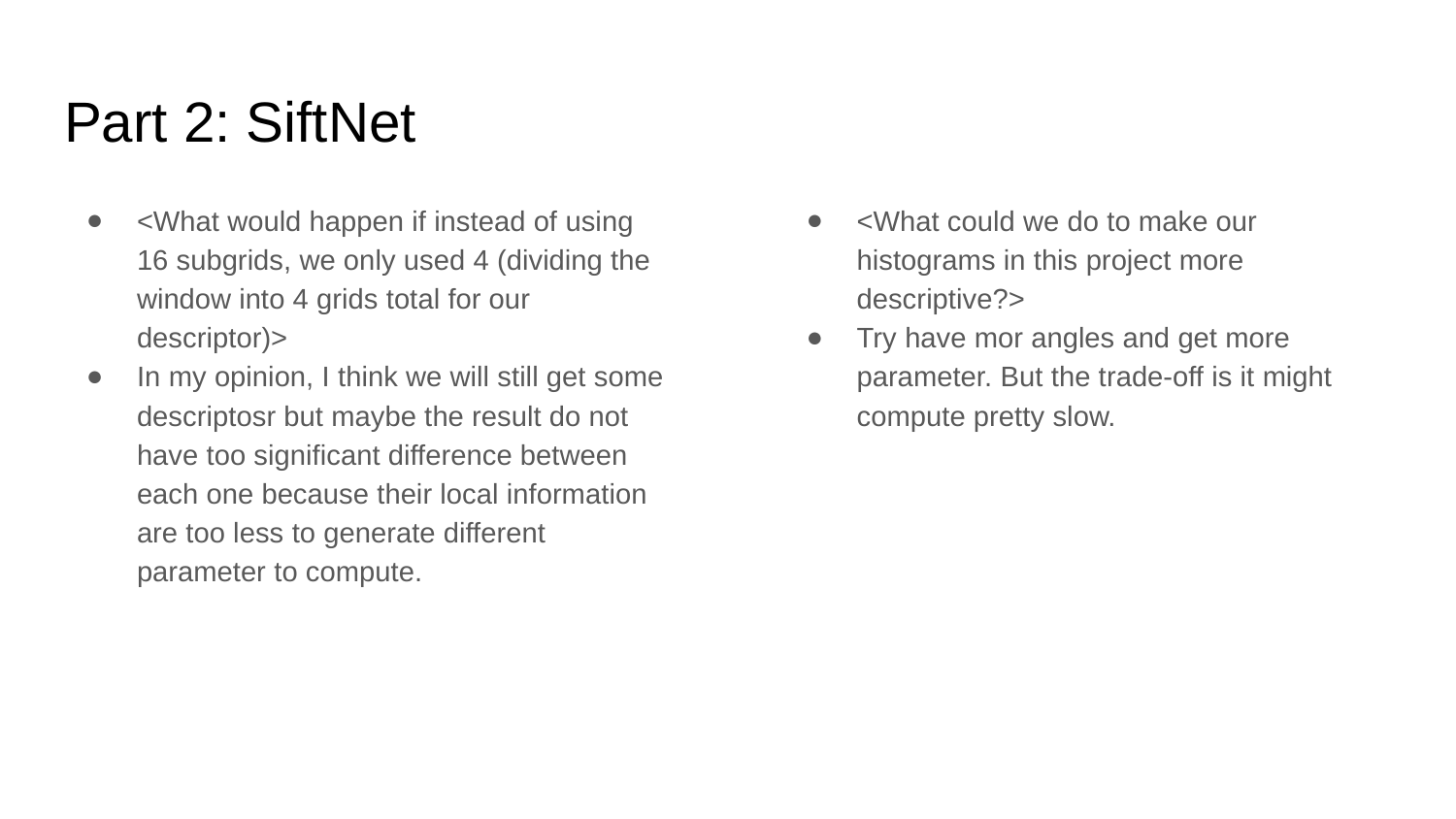

# Part 2: SiftNet
<What would happen if instead of using 16 subgrids, we only used 4 (dividing the window into 4 grids total for our descriptor)>
In my opinion, I think we will still get some descriptosr but maybe the result do not have too significant difference between each one because their local information are too less to generate different parameter to compute.
<What could we do to make our histograms in this project more descriptive?>
Try have mor angles and get more parameter. But the trade-off is it might compute pretty slow.